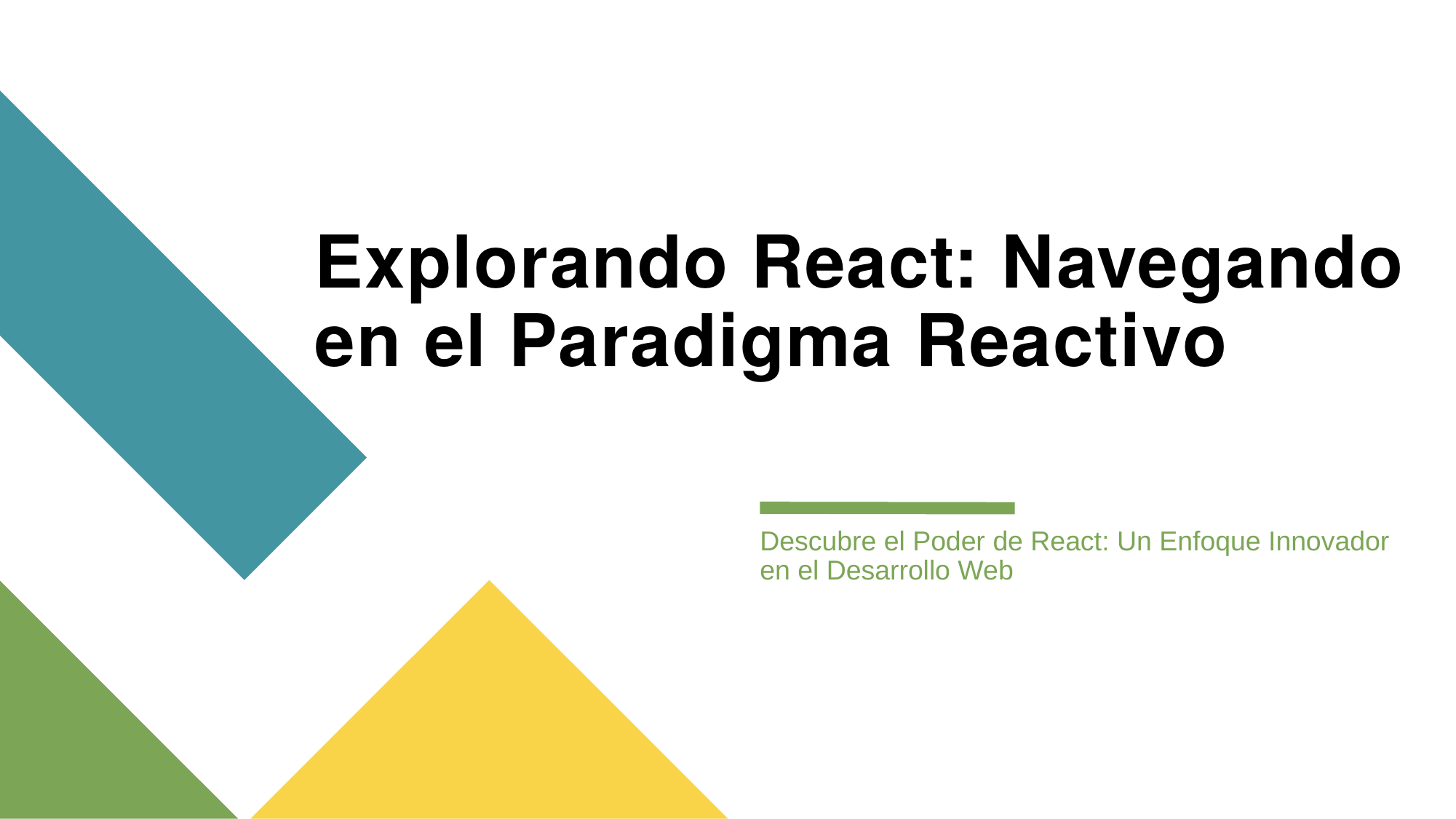

# Explorando React: Navegando en el Paradigma Reactivo
Descubre el Poder de React: Un Enfoque Innovador en el Desarrollo Web